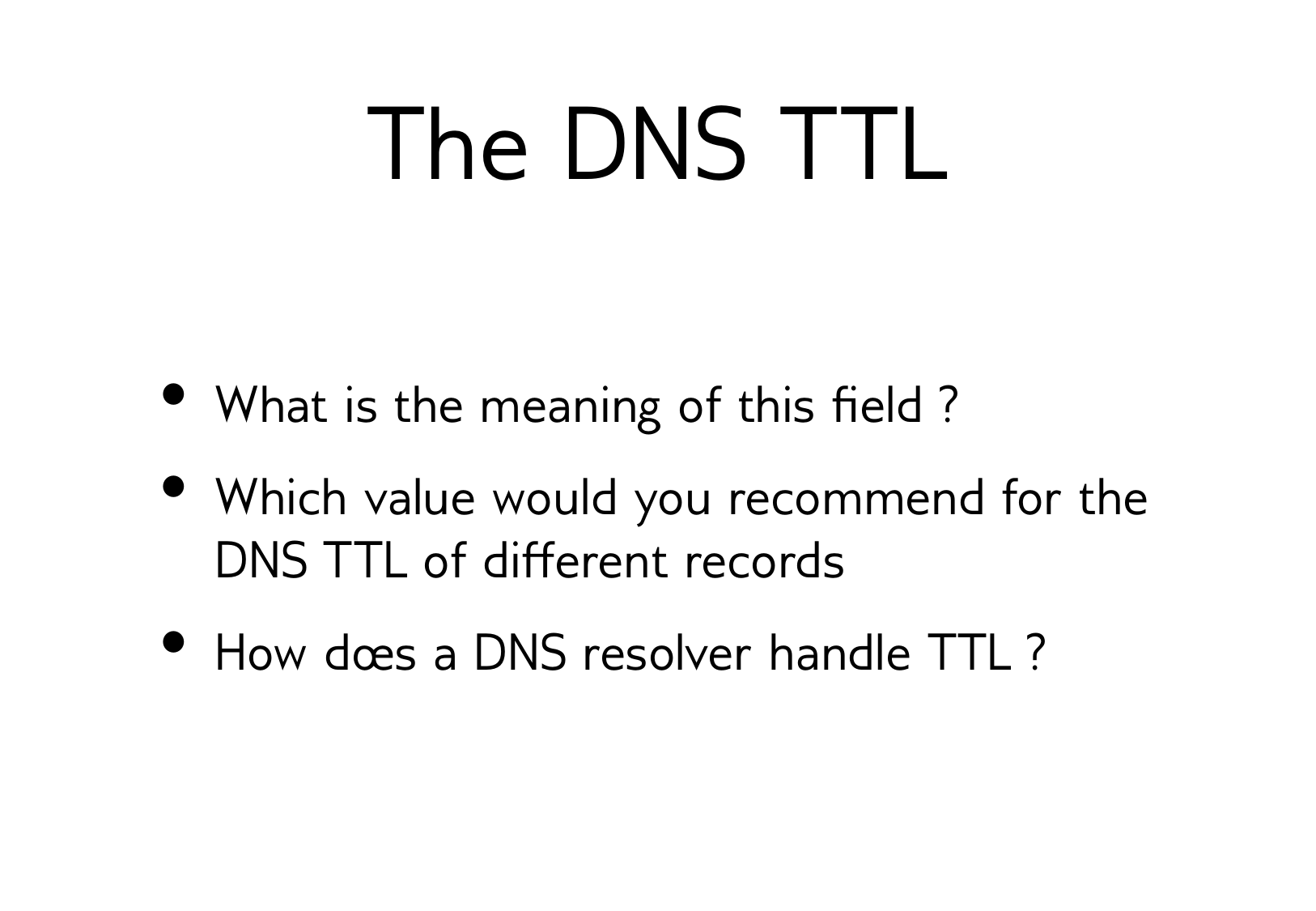

# The DNS TTL
What is the meaning of this field ?
Which value would you recommend for the DNS TTL of different records
How does a DNS resolver handle TTL ?